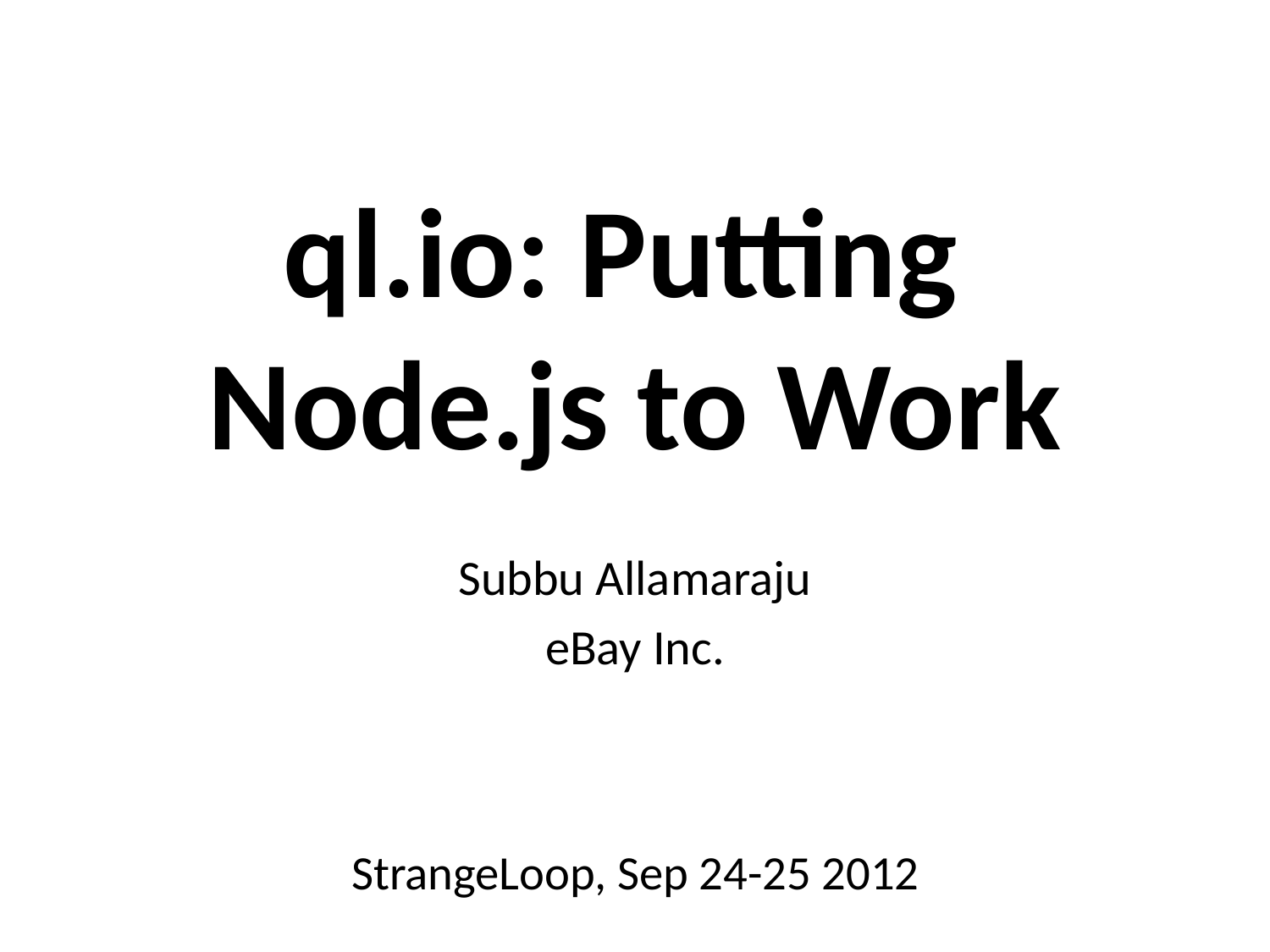

# ql.io: Putting Node.js to Work
Subbu Allamaraju
eBay Inc.
StrangeLoop, Sep 24-25 2012